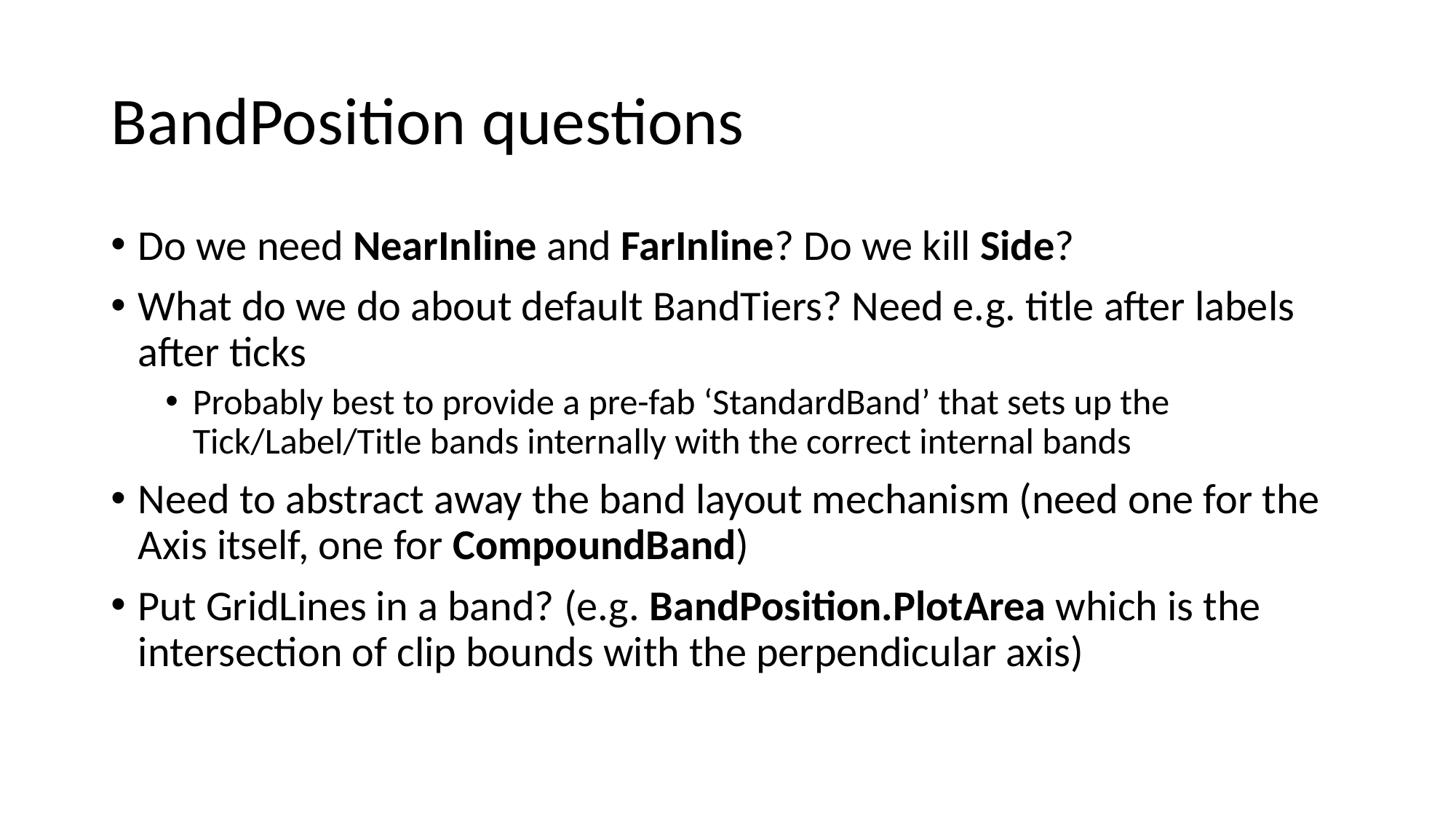

# BandPosition questions
Do we need NearInline and FarInline? Do we kill Side?
What do we do about default BandTiers? Need e.g. title after labels after ticks
Probably best to provide a pre-fab ‘StandardBand’ that sets up the Tick/Label/Title bands internally with the correct internal bands
Need to abstract away the band layout mechanism (need one for the Axis itself, one for CompoundBand)
Put GridLines in a band? (e.g. BandPosition.PlotArea which is the intersection of clip bounds with the perpendicular axis)